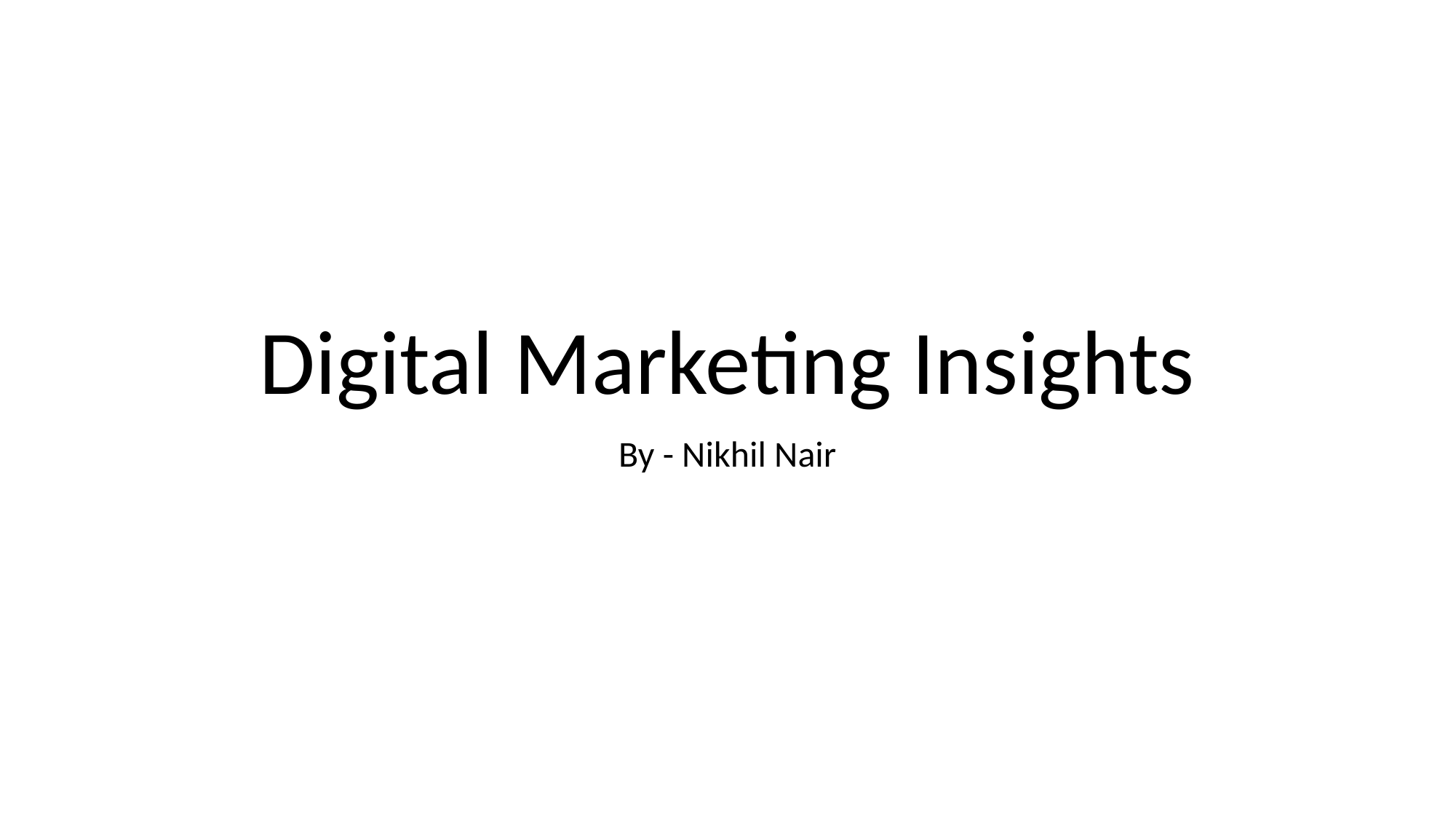

# Digital Marketing Insights
By - Nikhil Nair